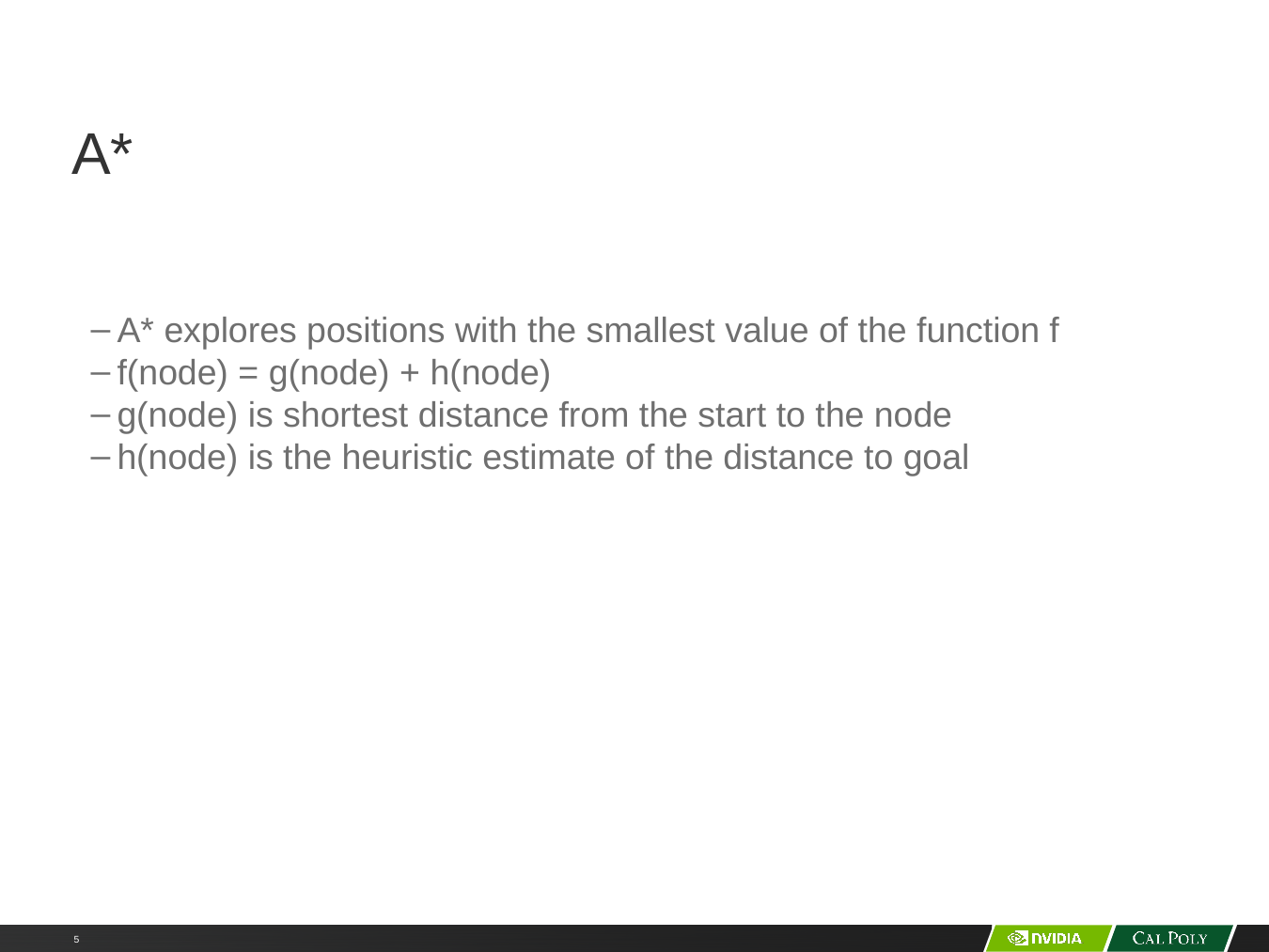

# A*
A* explores positions with the smallest value of the function f
f(node) = g(node) + h(node)
g(node) is shortest distance from the start to the node
h(node) is the heuristic estimate of the distance to goal